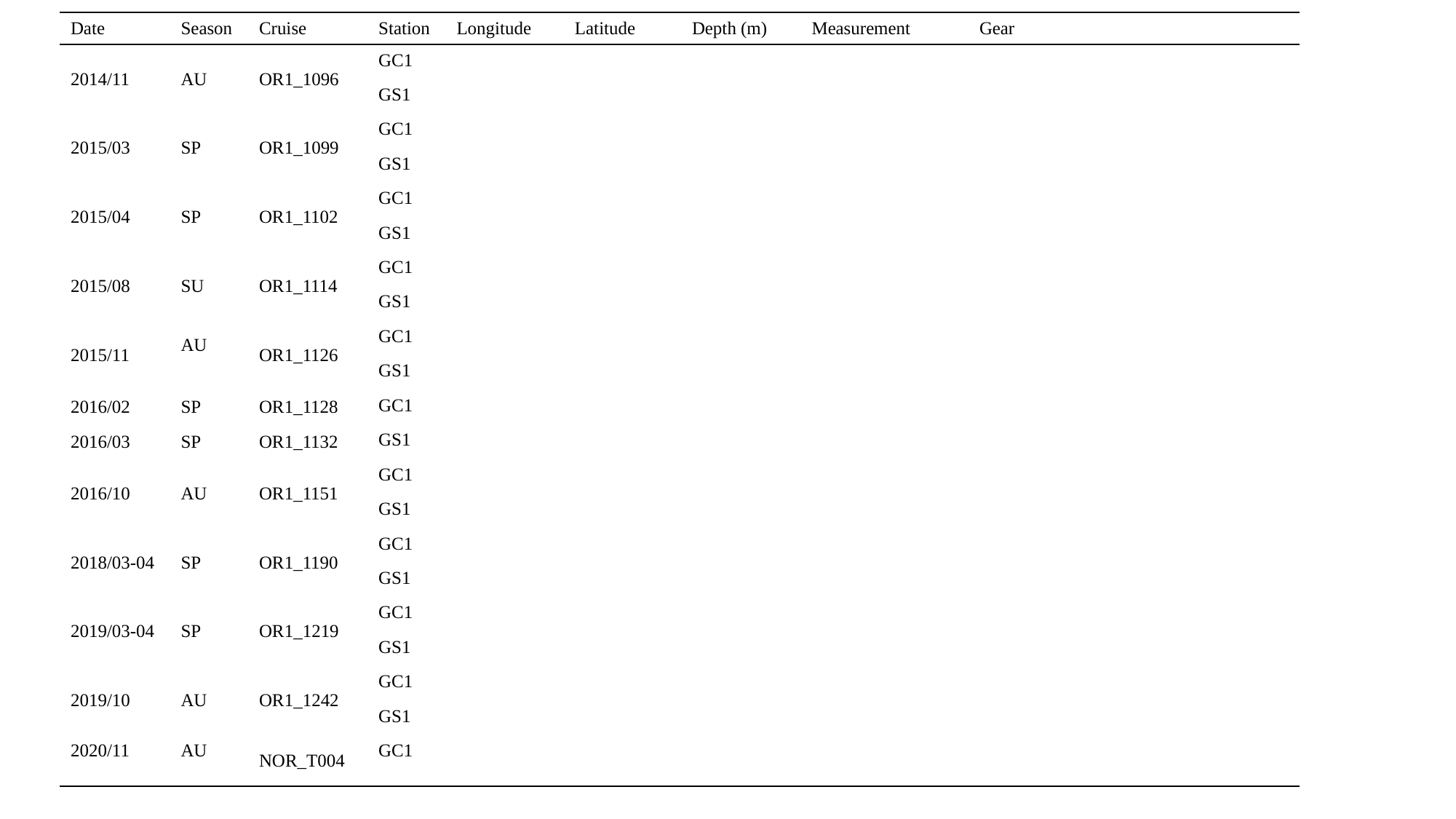

| Date | Season | Cruise | Station | Longitude | Latitude | Depth (m) | Measurement | Gear |
| --- | --- | --- | --- | --- | --- | --- | --- | --- |
| 2014/11 | AU | OR1\_1096 | GC1 |  |  |  |  |  |
|  |  |  | GS1 |  |  |  |  |  |
| 2015/03 | SP | OR1\_1099 | GC1 |  |  |  |  |  |
|  |  |  | GS1 |  |  |  |  |  |
| 2015/04 | SP | OR1\_1102 | GC1 |  |  |  |  |  |
|  |  |  | GS1 |  |  |  |  |  |
| 2015/08 | SU | OR1\_1114 | GC1 |  |  |  |  |  |
|  |  |  | GS1 |  |  |  |  |  |
| 2015/11 | AU | OR1\_1126 | GC1 |  |  |  |  |  |
|  |  |  | GS1 |  |  |  |  |  |
| 2016/02 | SP | OR1\_1128 | GC1 |  |  |  |  |  |
| 2016/03 | SP | OR1\_1132 | GS1 |  |  |  |  |  |
| 2016/10 | AU | OR1\_1151 | GC1 |  |  |  |  |  |
|  |  |  | GS1 |  |  |  |  |  |
| 2018/03-04 | SP | OR1\_1190 | GC1 |  |  |  |  |  |
|  |  |  | GS1 |  |  |  |  |  |
| 2019/03-04 | SP | OR1\_1219 | GC1 |  |  |  |  |  |
|  |  |  | GS1 |  |  |  |  |  |
| 2019/10 | AU | OR1\_1242 | GC1 |  |  |  |  |  |
|  |  |  | GS1 |  |  |  |  |  |
| 2020/11 | AU | NOR\_T004 | GC1 |  |  |  |  |  |